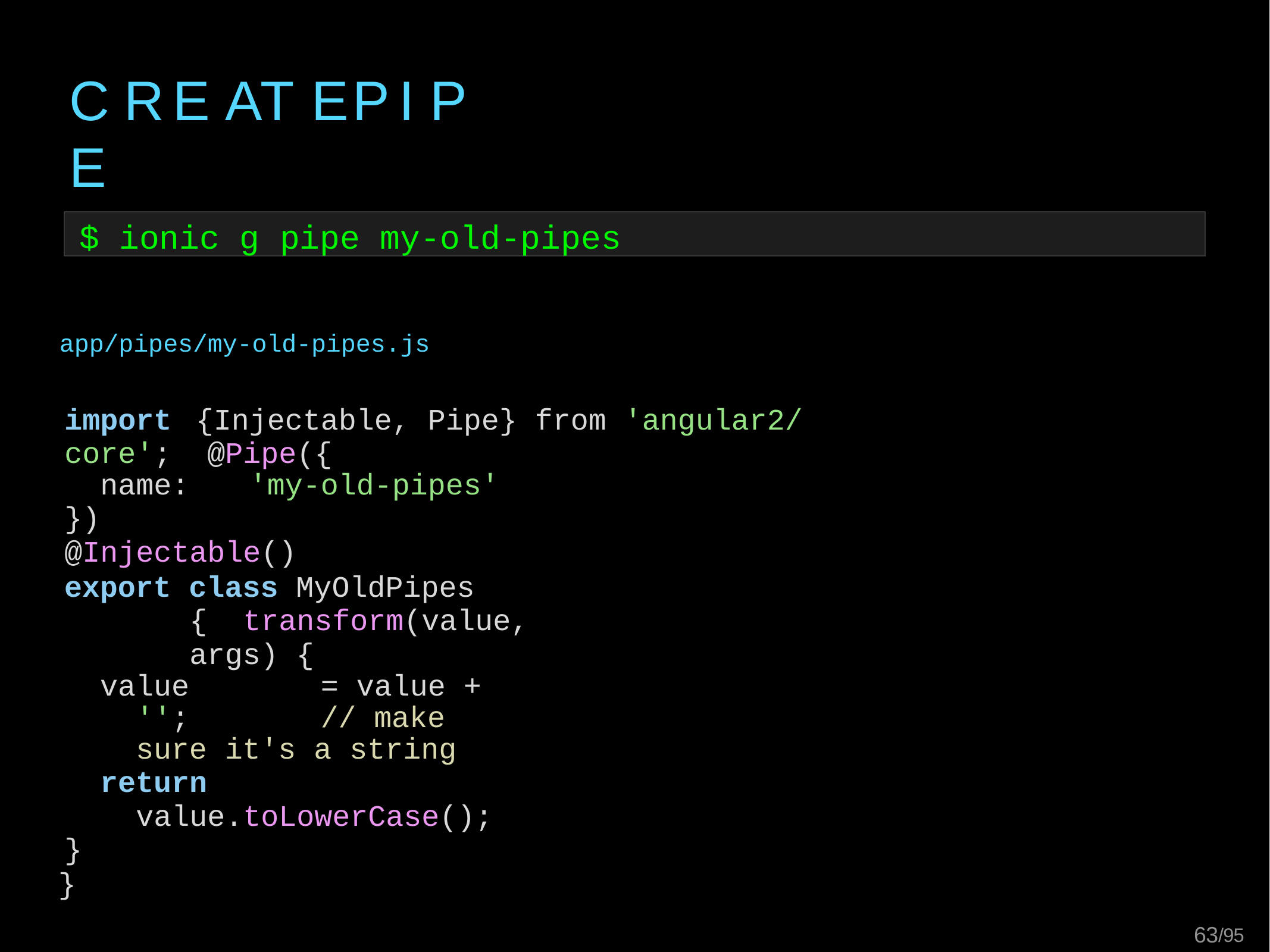

# C R E AT E	P I P E
$ ionic g pipe my-old-pipes
app/pipes/my-old-pipes.js

import	{Injectable,	Pipe}	from	'angular2/core';  @Pipe({
name:	'my-old-pipes'
})
@Injectable()
export class MyOldPipes	{  transform(value,	args) {
value	=	value	+	'';	// make sure it's a string
return	value.toLowerCase();
}
}
63/95